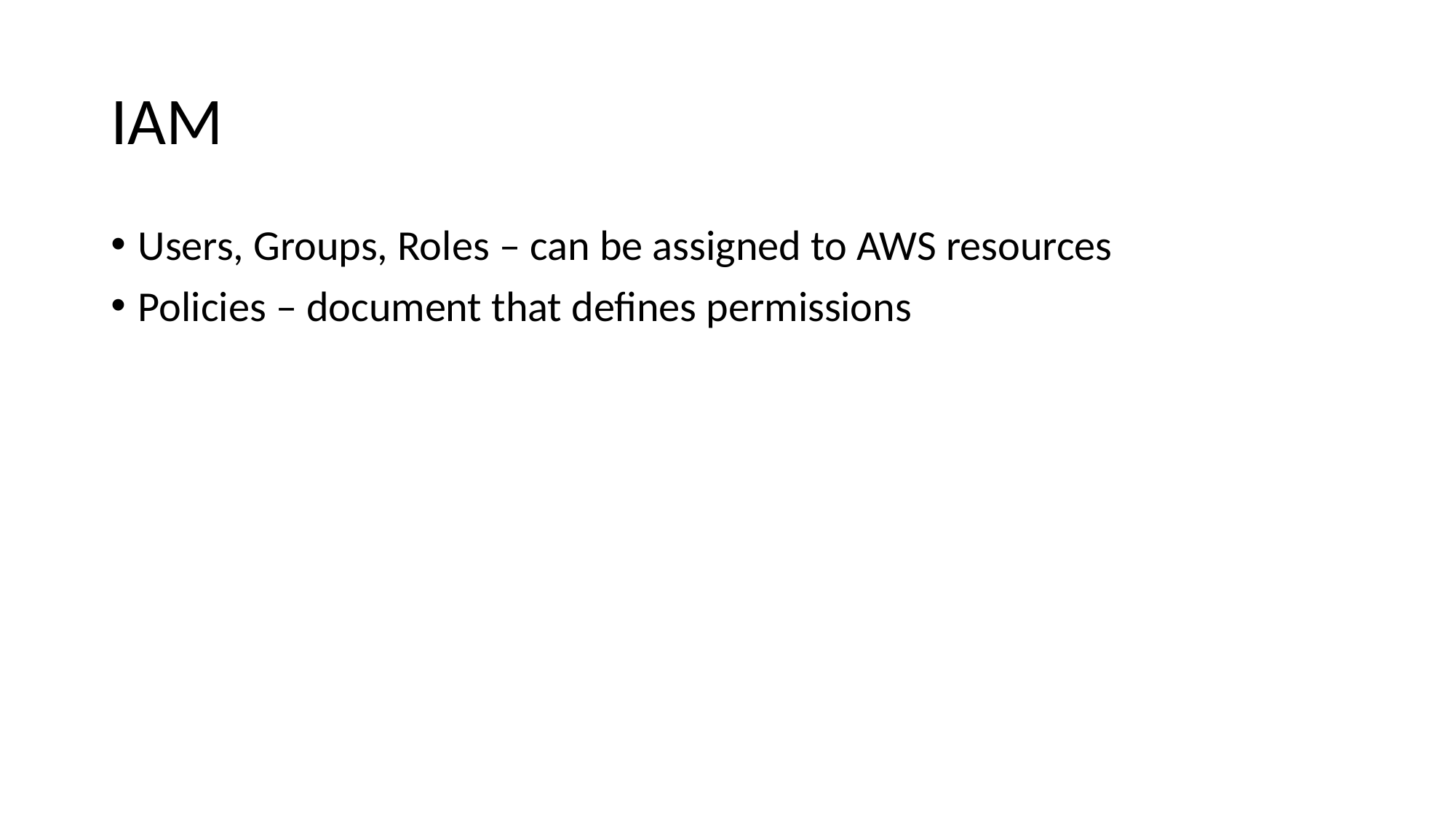

# IAM
Users, Groups, Roles – can be assigned to AWS resources
Policies – document that defines permissions